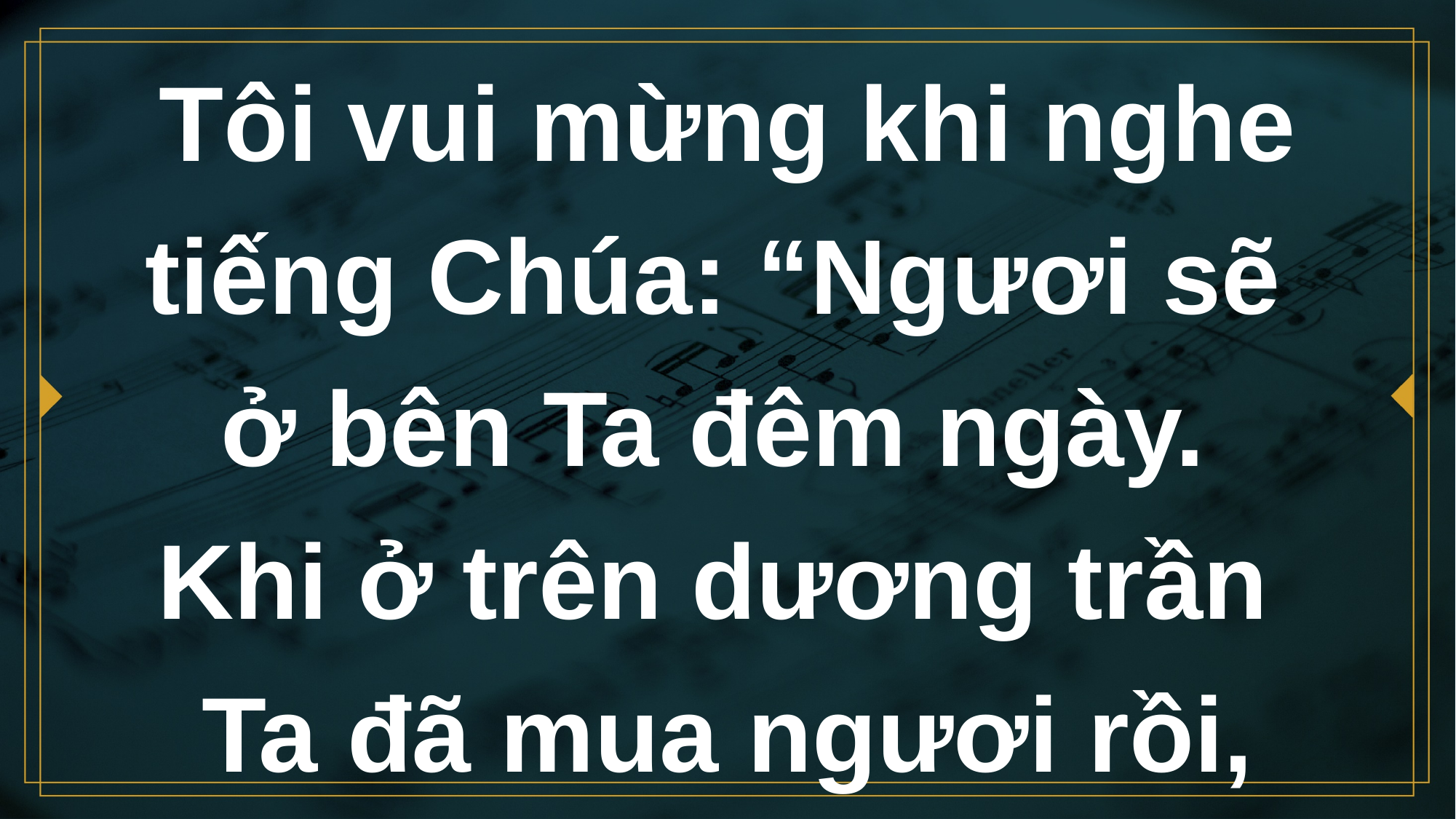

# Tôi vui mừng khi nghe tiếng Chúa: “Ngươi sẽ ở bên Ta đêm ngày. Khi ở trên dương trần Ta đã mua ngươi rồi,